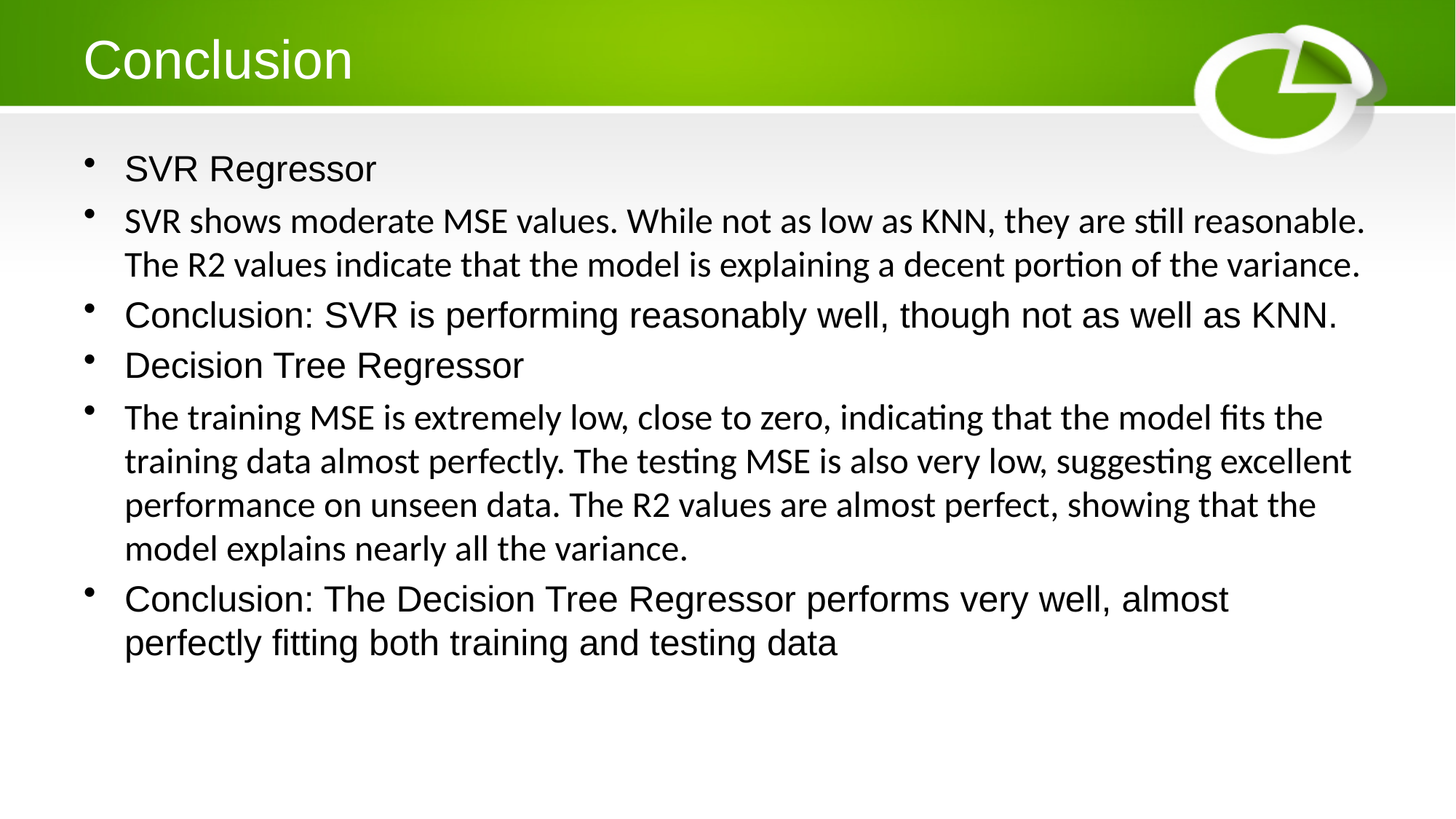

# Conclusion
SVR Regressor
SVR shows moderate MSE values. While not as low as KNN, they are still reasonable. The R2 values indicate that the model is explaining a decent portion of the variance.
Conclusion: SVR is performing reasonably well, though not as well as KNN.
Decision Tree Regressor
The training MSE is extremely low, close to zero, indicating that the model fits the training data almost perfectly. The testing MSE is also very low, suggesting excellent performance on unseen data. The R2 values are almost perfect, showing that the model explains nearly all the variance.
Conclusion: The Decision Tree Regressor performs very well, almost perfectly fitting both training and testing data